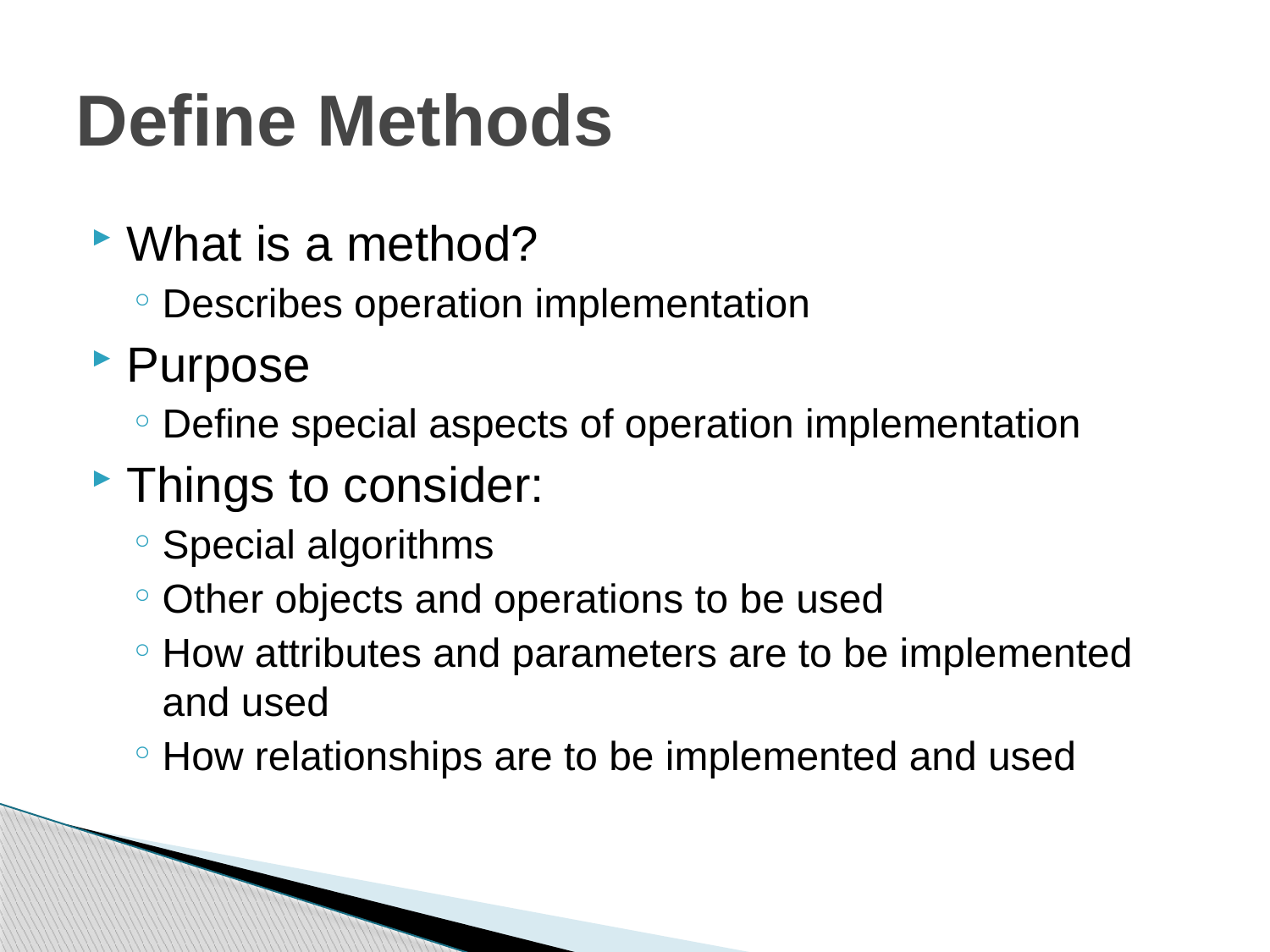

# Define Methods
What is a method?
Describes operation implementation
Purpose
Define special aspects of operation implementation
Things to consider:
Special algorithms
Other objects and operations to be used
How attributes and parameters are to be implemented and used
How relationships are to be implemented and used